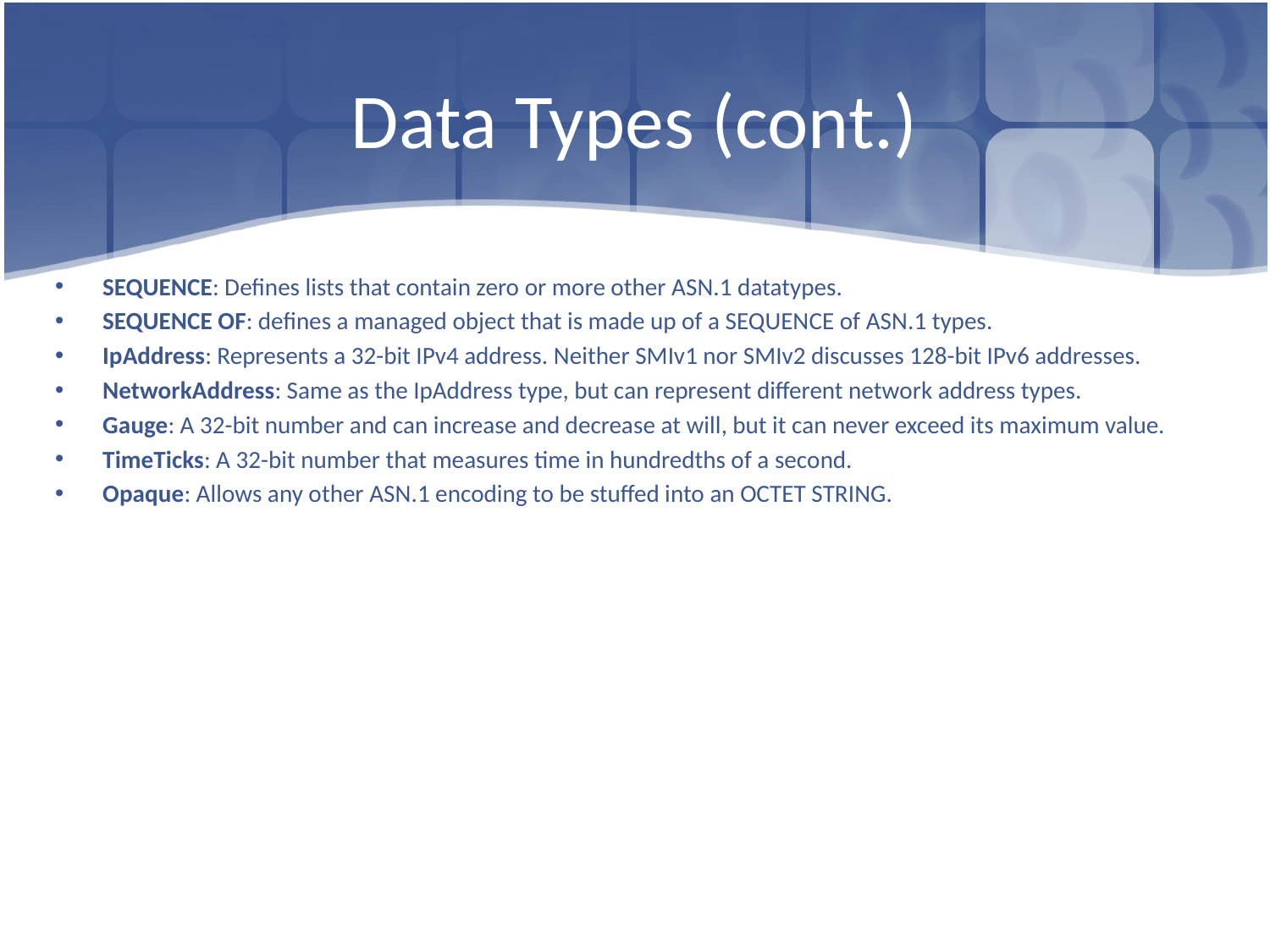

# Data Types (cont.)
SEQUENCE: Defines lists that contain zero or more other ASN.1 datatypes.
SEQUENCE OF: defines a managed object that is made up of a SEQUENCE of ASN.1 types.
IpAddress: Represents a 32-bit IPv4 address. Neither SMIv1 nor SMIv2 discusses 128-bit IPv6 addresses.
NetworkAddress: Same as the IpAddress type, but can represent different network address types.
Gauge: A 32-bit number and can increase and decrease at will, but it can never exceed its maximum value.
TimeTicks: A 32-bit number that measures time in hundredths of a second.
Opaque: Allows any other ASN.1 encoding to be stuffed into an OCTET STRING.